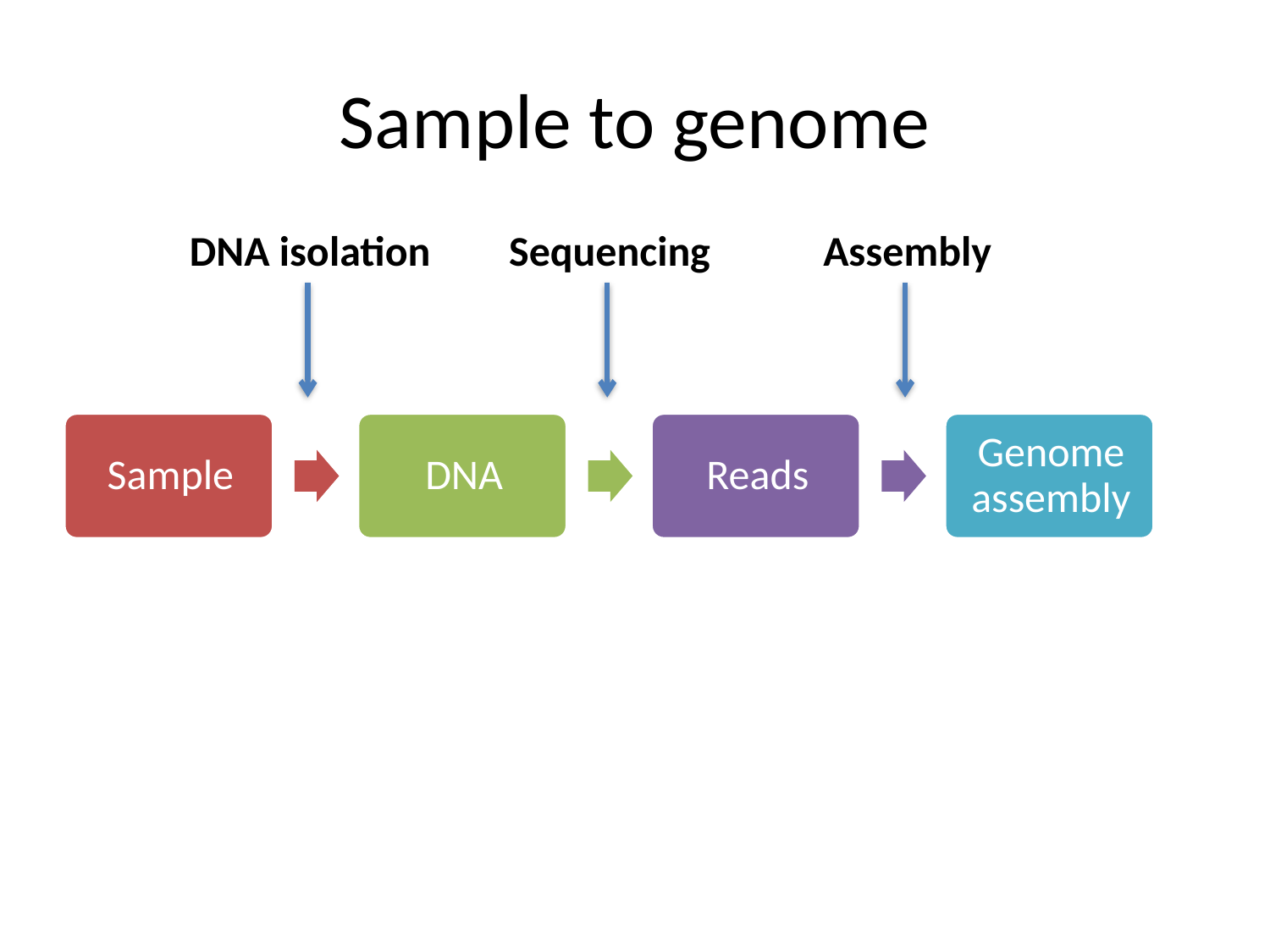

# Sample to genome
Sample

DNA

Reads

Genome assembly
DNA isolation
Sequencing
Assembly